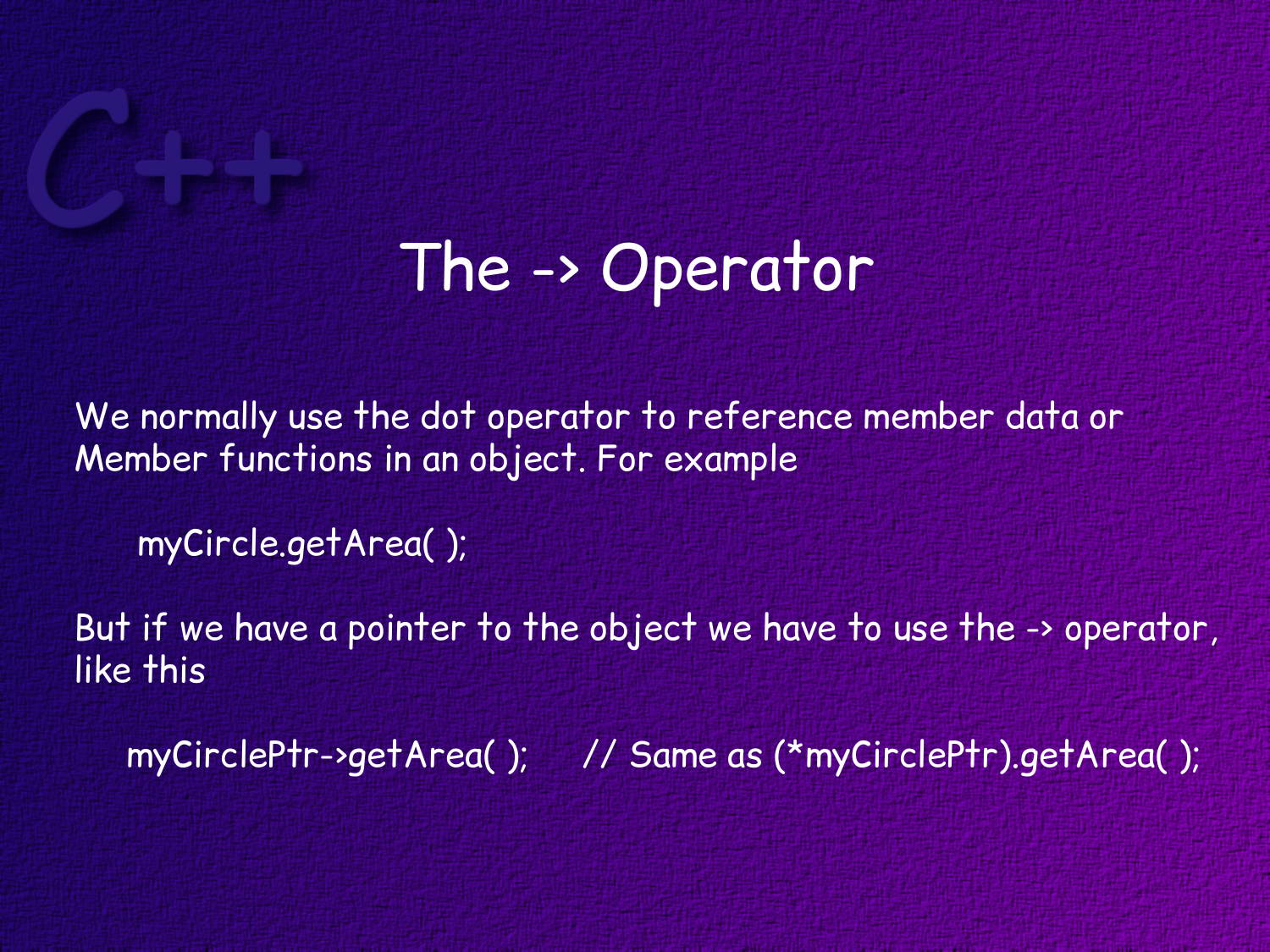

# The -> Operator
We normally use the dot operator to reference member data or
Member functions in an object. For example

      myCircle.getArea( );

But if we have a pointer to the object we have to use the -> operator,
like this

     myCirclePtr->getArea( );	// Same as (*myCirclePtr).getArea( );